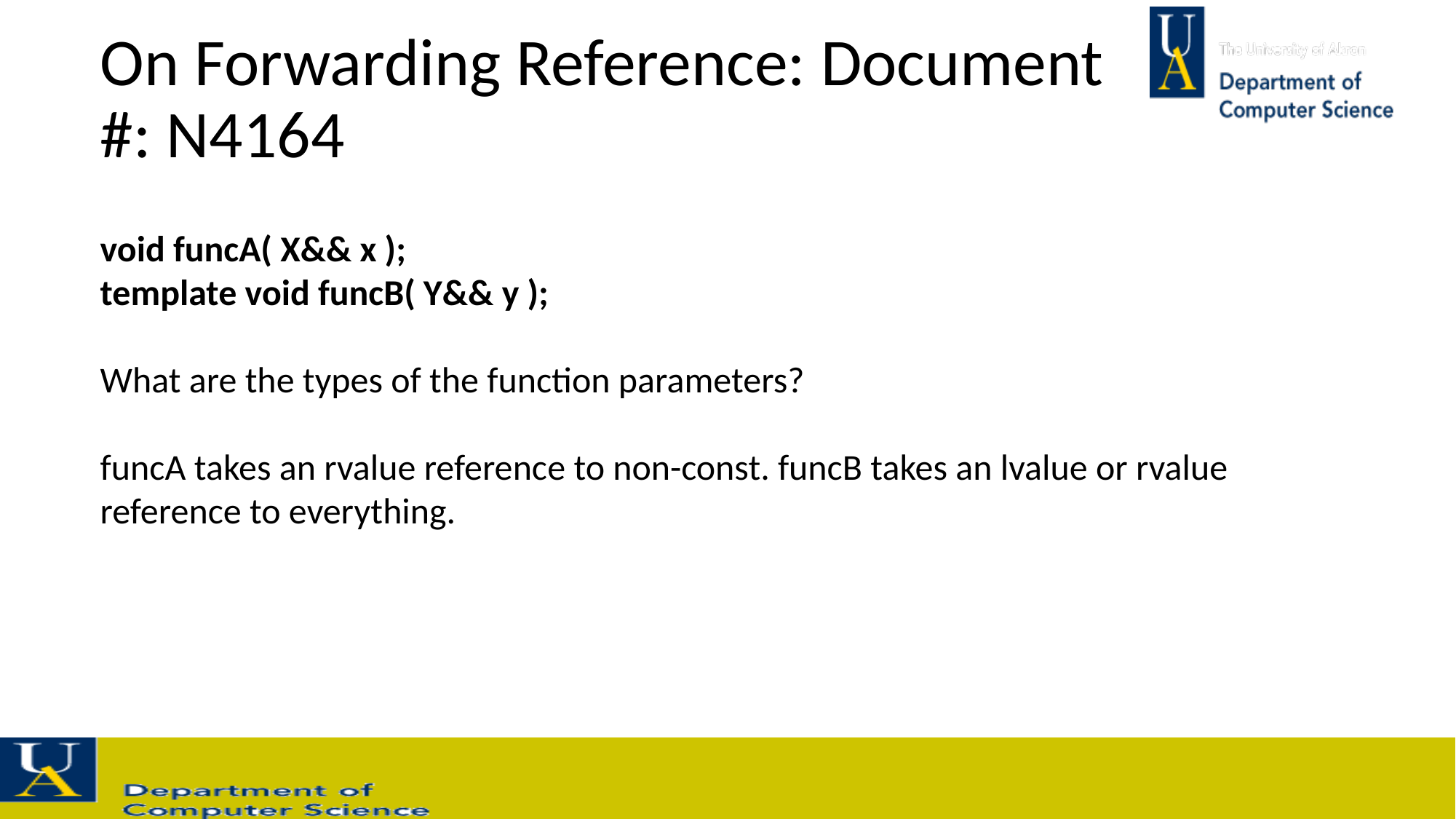

# On Forwarding Reference: Document #: N4164
void funcA( X&& x );
template void funcB( Y&& y );

What are the types of the function parameters?

funcA takes an rvalue reference to non-const. funcB takes an lvalue or rvalue reference to everything.